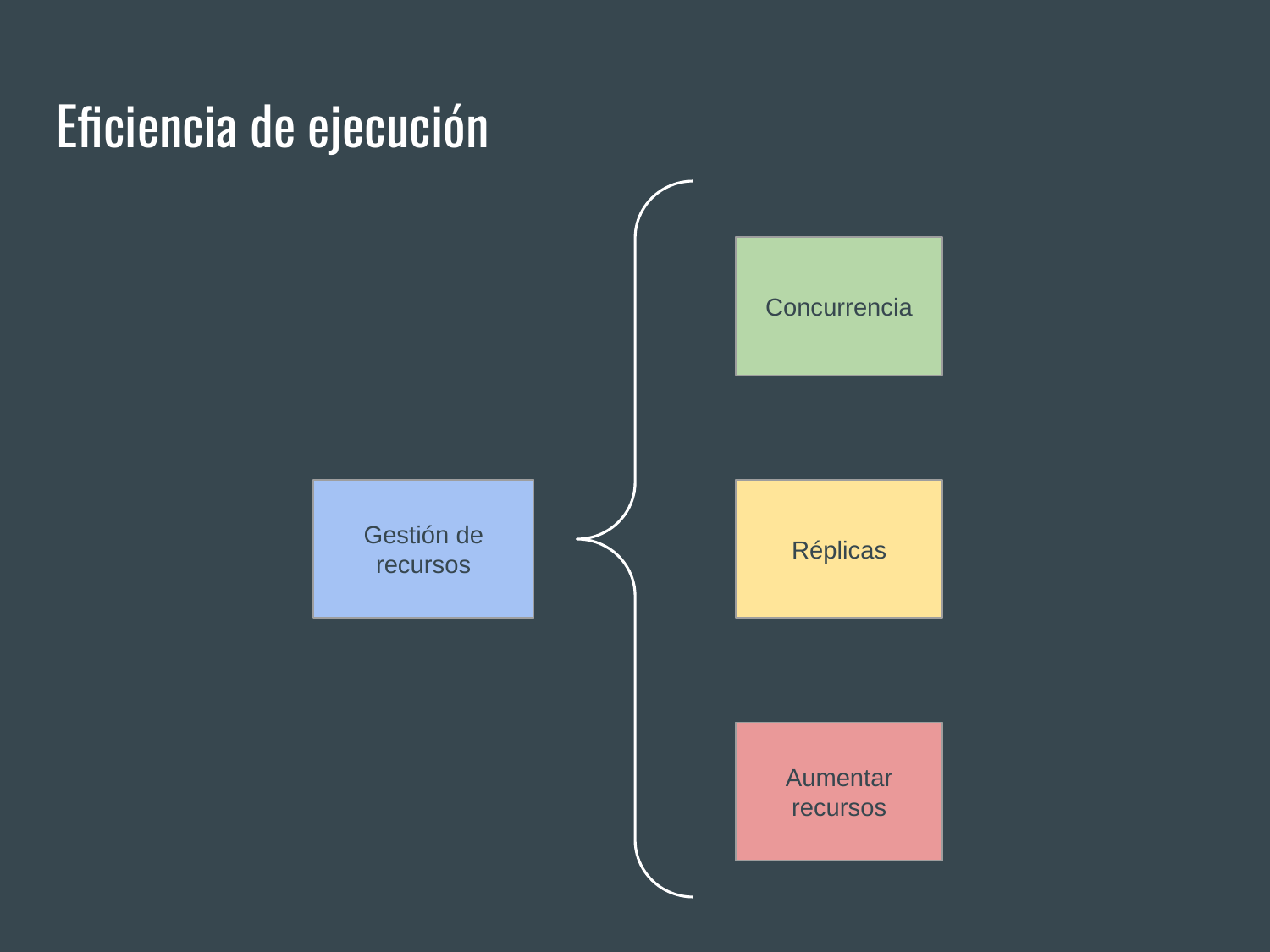

# Eficiencia de ejecución

Concurrencia
Gestión de recursos
Réplicas
Aumentar recursos